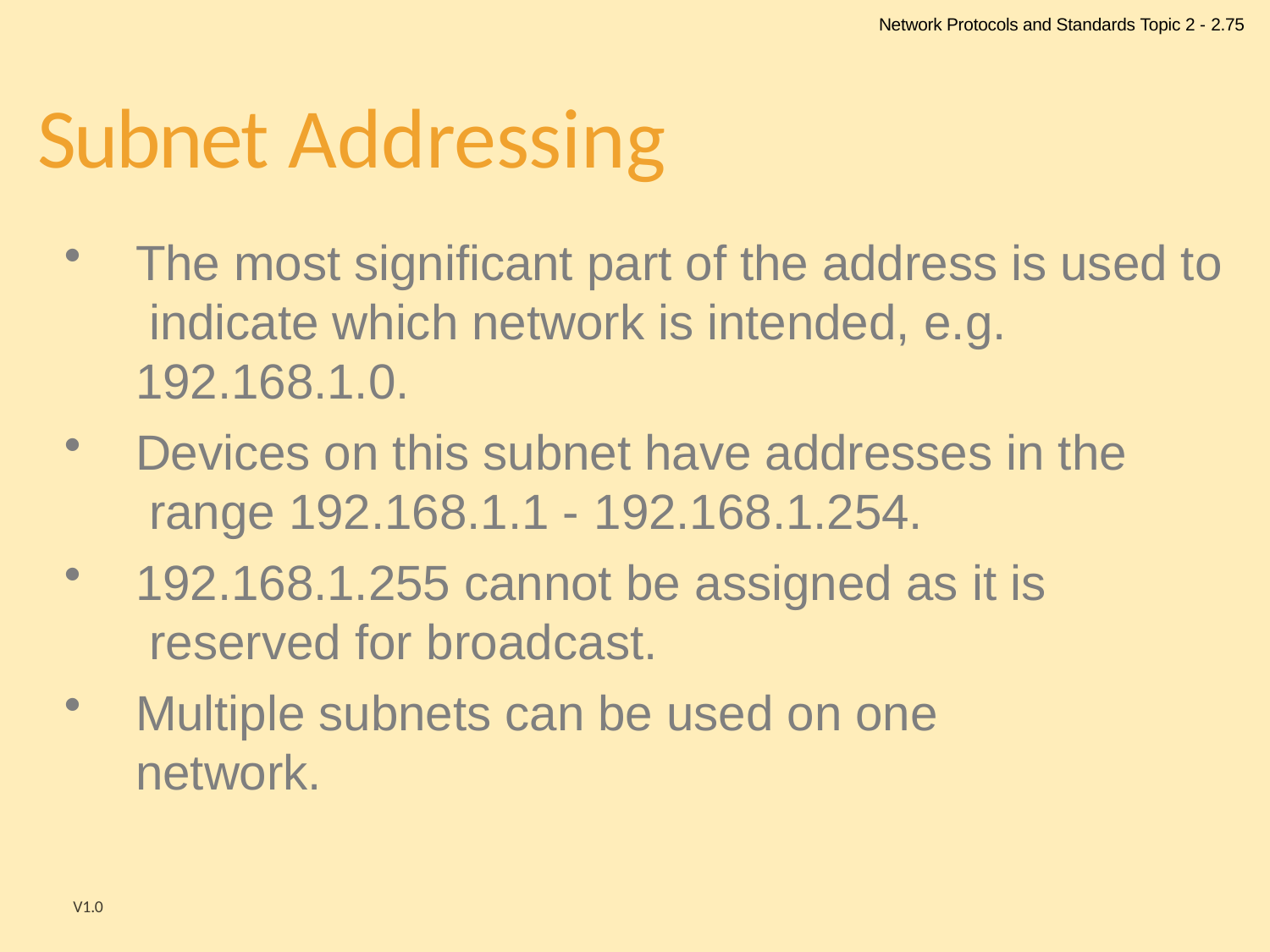

Network Protocols and Standards Topic 2 - 2.75
# Subnet Addressing
The most significant part of the address is used to  indicate which network is intended, e.g.  192.168.1.0.
Devices on this subnet have addresses in the  range 192.168.1.1 - 192.168.1.254.
192.168.1.255 cannot be assigned as it is  reserved for broadcast.
Multiple subnets can be used on one network.
V1.0